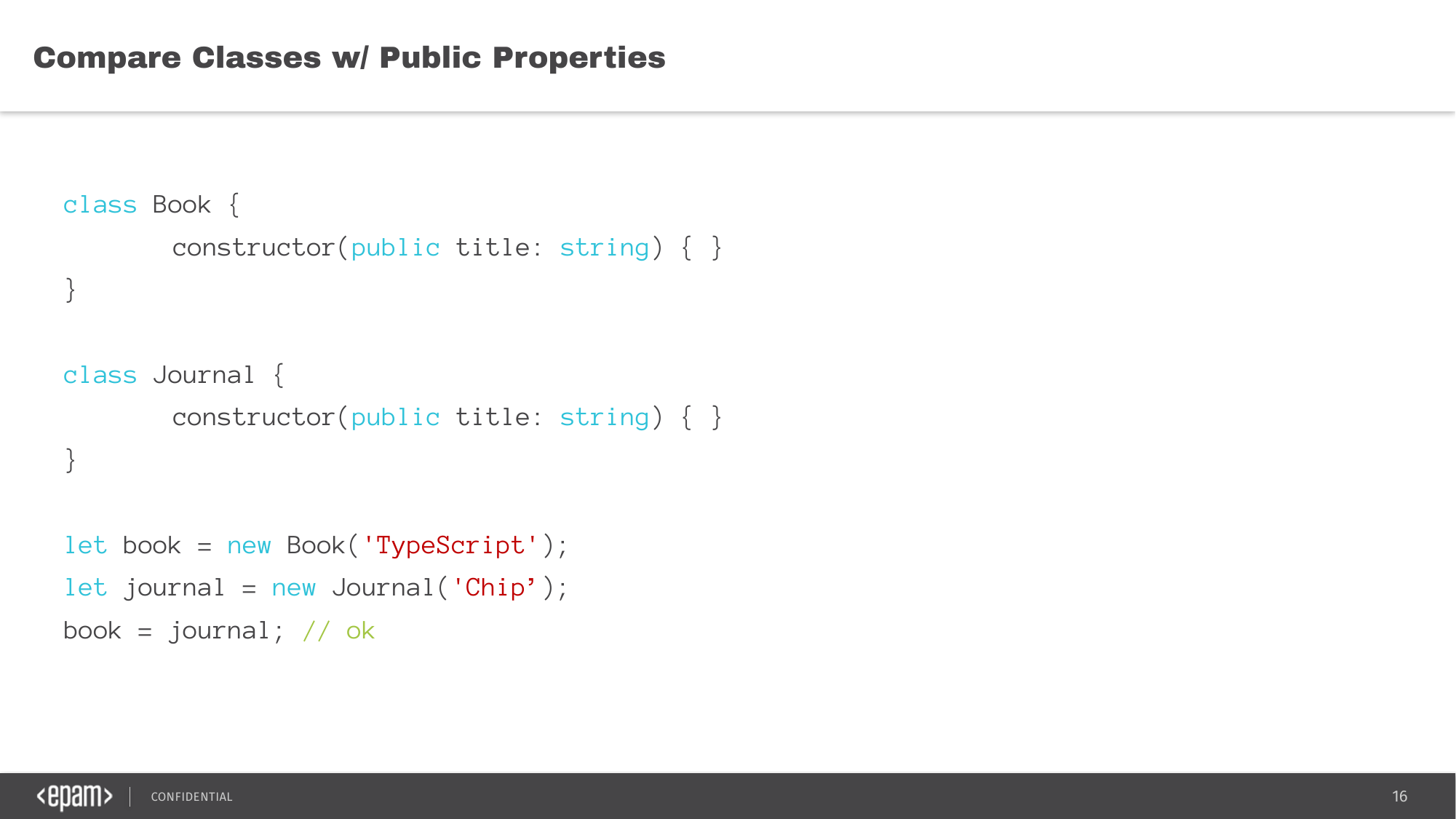

Compare Classes w/ Public Properties
class Book {
	constructor(public title: string) { }
}

class Journal {
	constructor(public title: string) { }
}

let book = new Book('TypeScript');
let journal = new Journal('Chip’);
book = journal; // ok